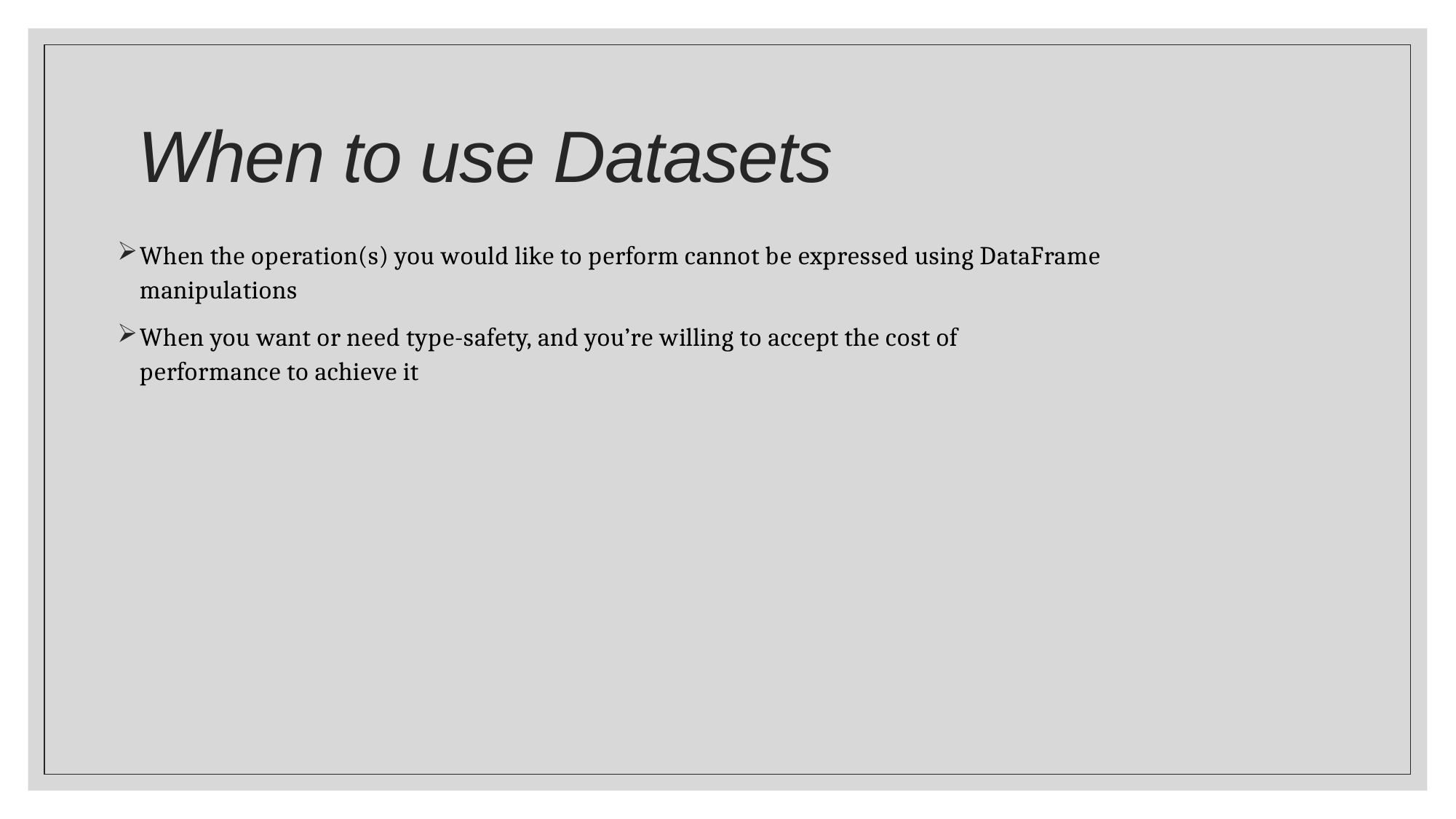

# When to use Datasets
When the operation(s) you would like to perform cannot be expressed using DataFrame manipulations
When you want or need type-safety, and you’re willing to accept the cost of performance to achieve it